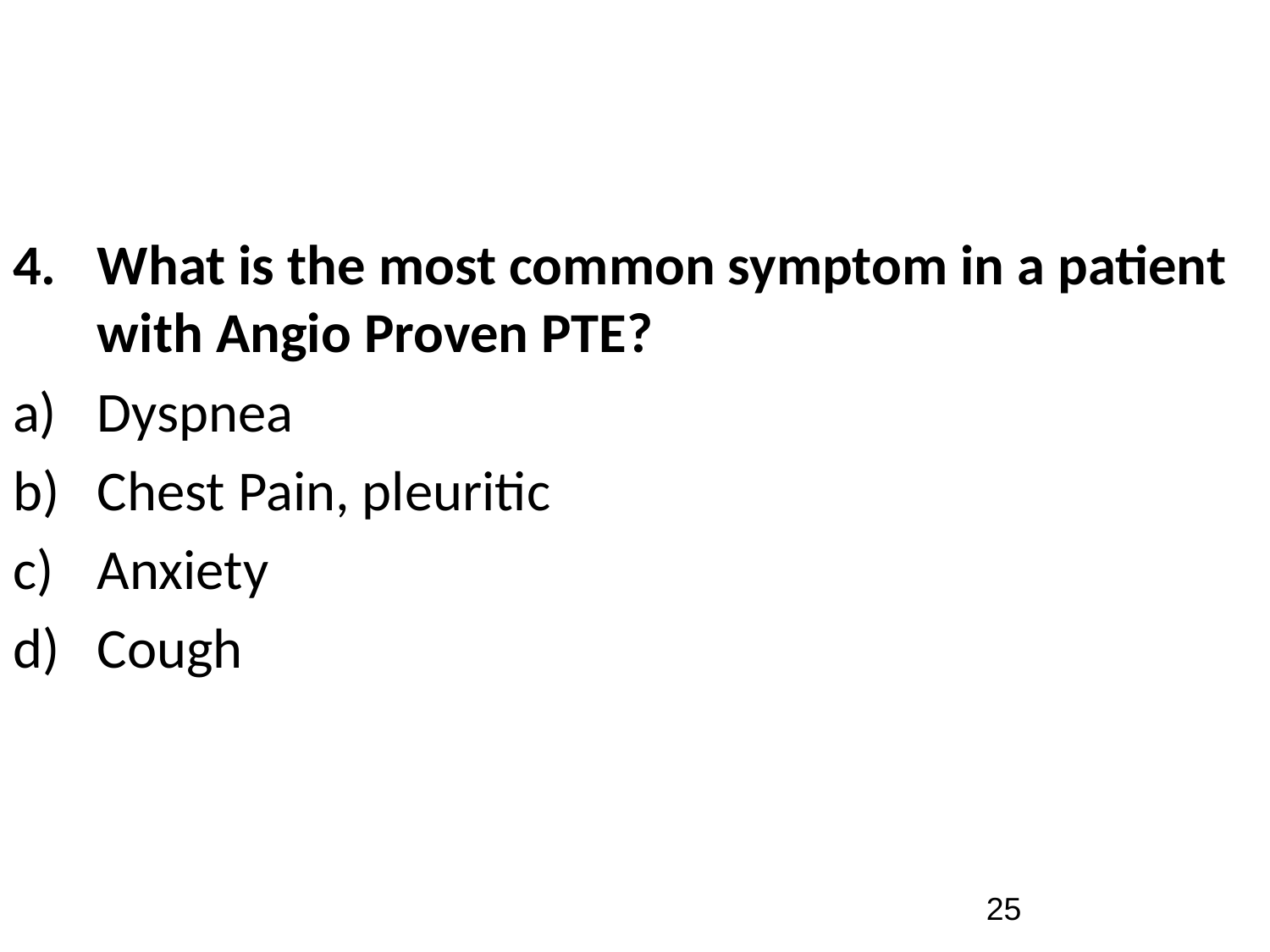

#
What is the most common symptom in a patient with Angio Proven PTE?
Dyspnea
Chest Pain, pleuritic
Anxiety
Cough
25